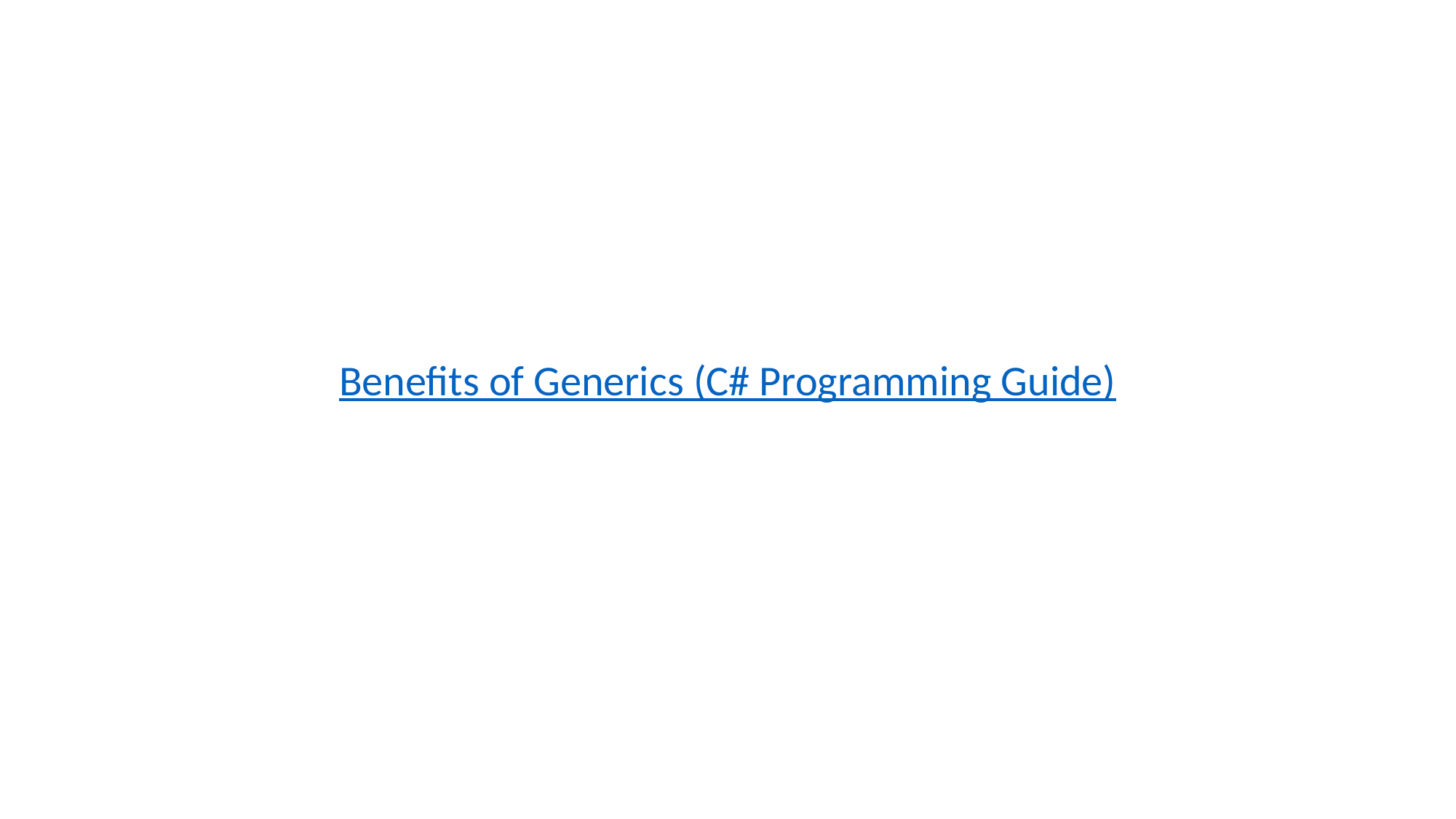

#
Benefits of Generics (C# Programming Guide)